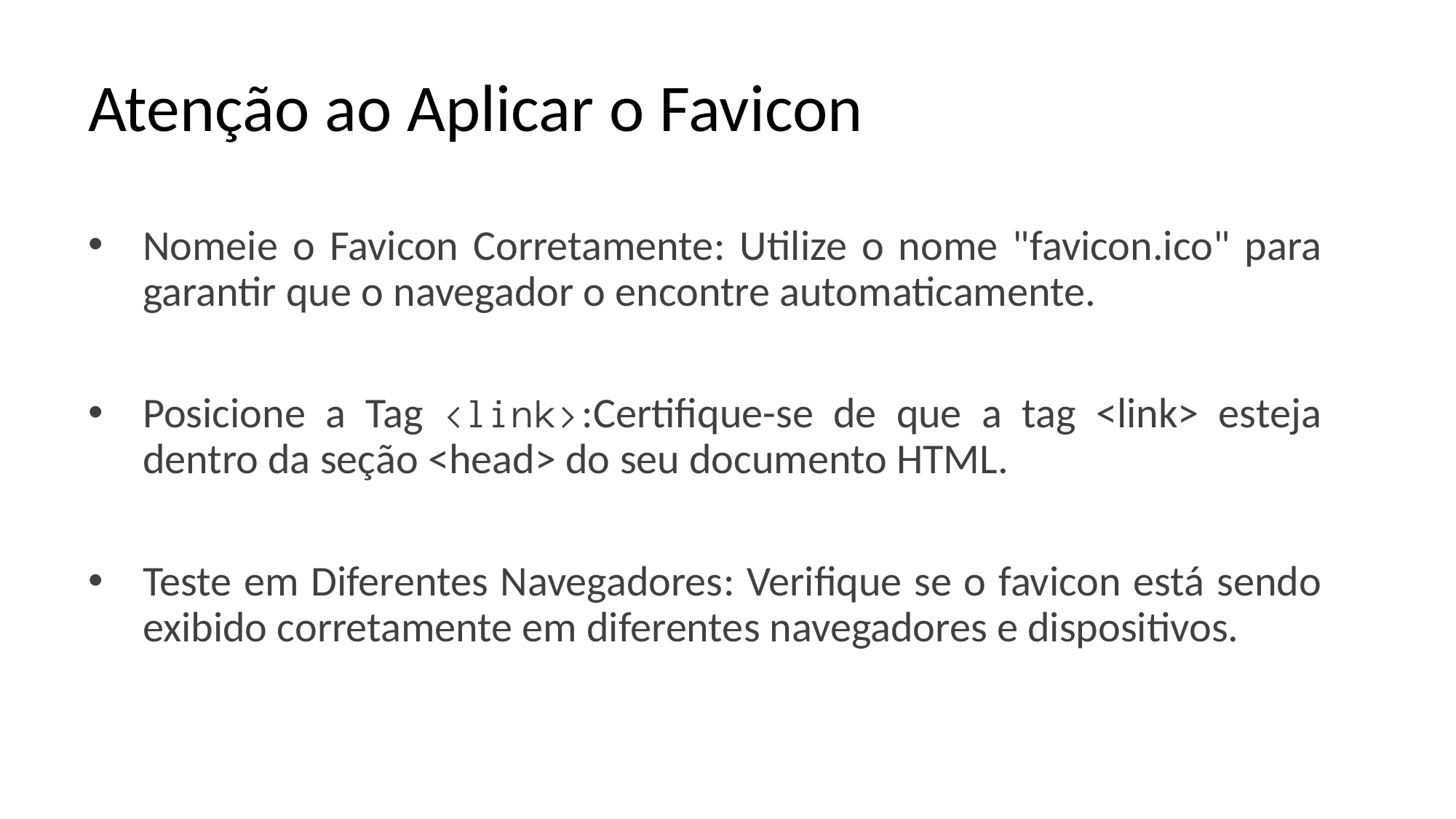

# Atenção ao Aplicar o Favicon
Nomeie o Favicon Corretamente: Utilize o nome "favicon.ico" para garantir que o navegador o encontre automaticamente.

Posicione a Tag <link>:Certifique-se de que a tag <link> esteja dentro da seção <head> do seu documento HTML.

Teste em Diferentes Navegadores: Verifique se o favicon está sendo exibido corretamente em diferentes navegadores e dispositivos.